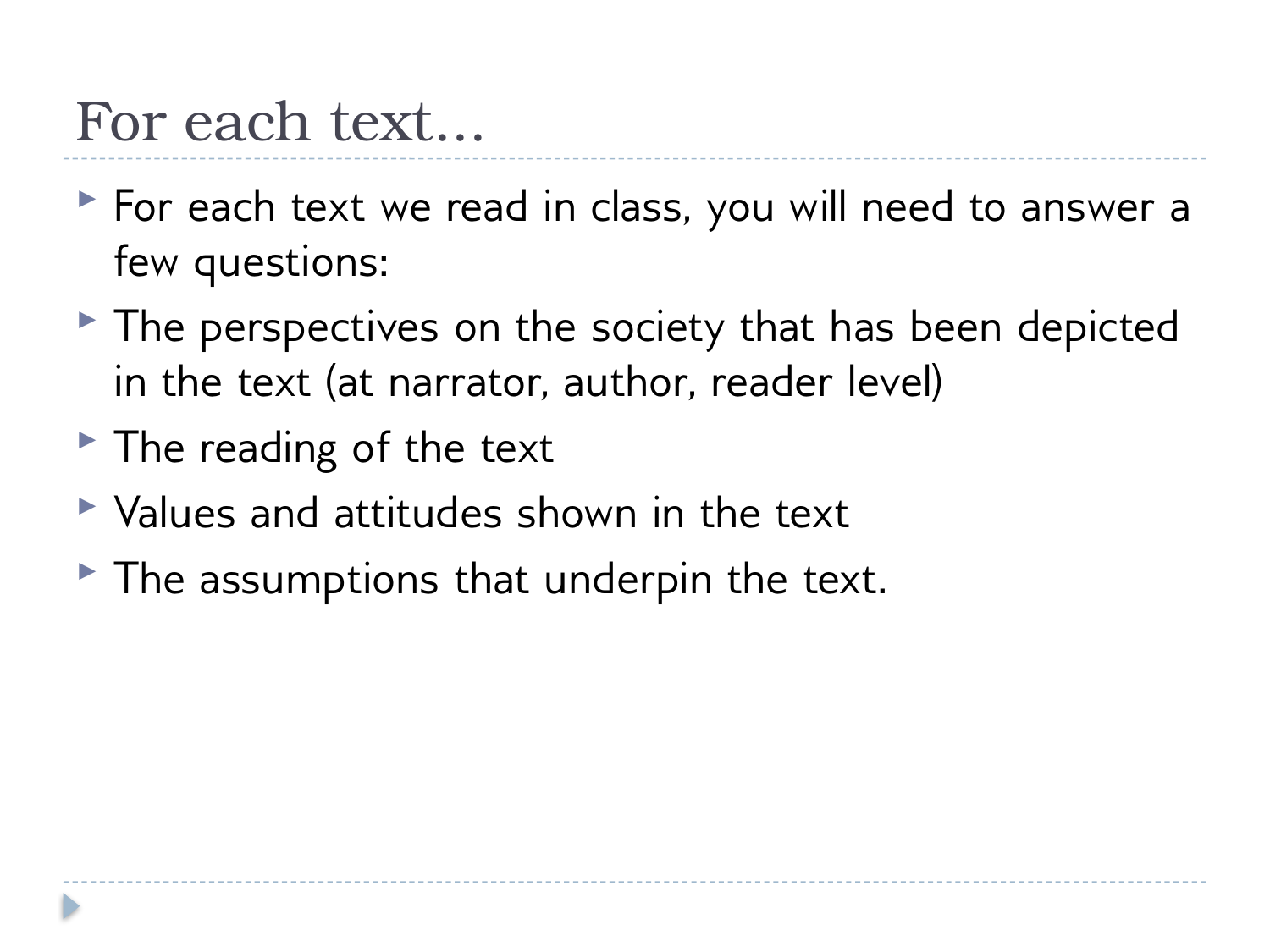

# For each text...
For each text we read in class, you will need to answer a few questions:
The perspectives on the society that has been depicted in the text (at narrator, author, reader level)
The reading of the text
Values and attitudes shown in the text
The assumptions that underpin the text.